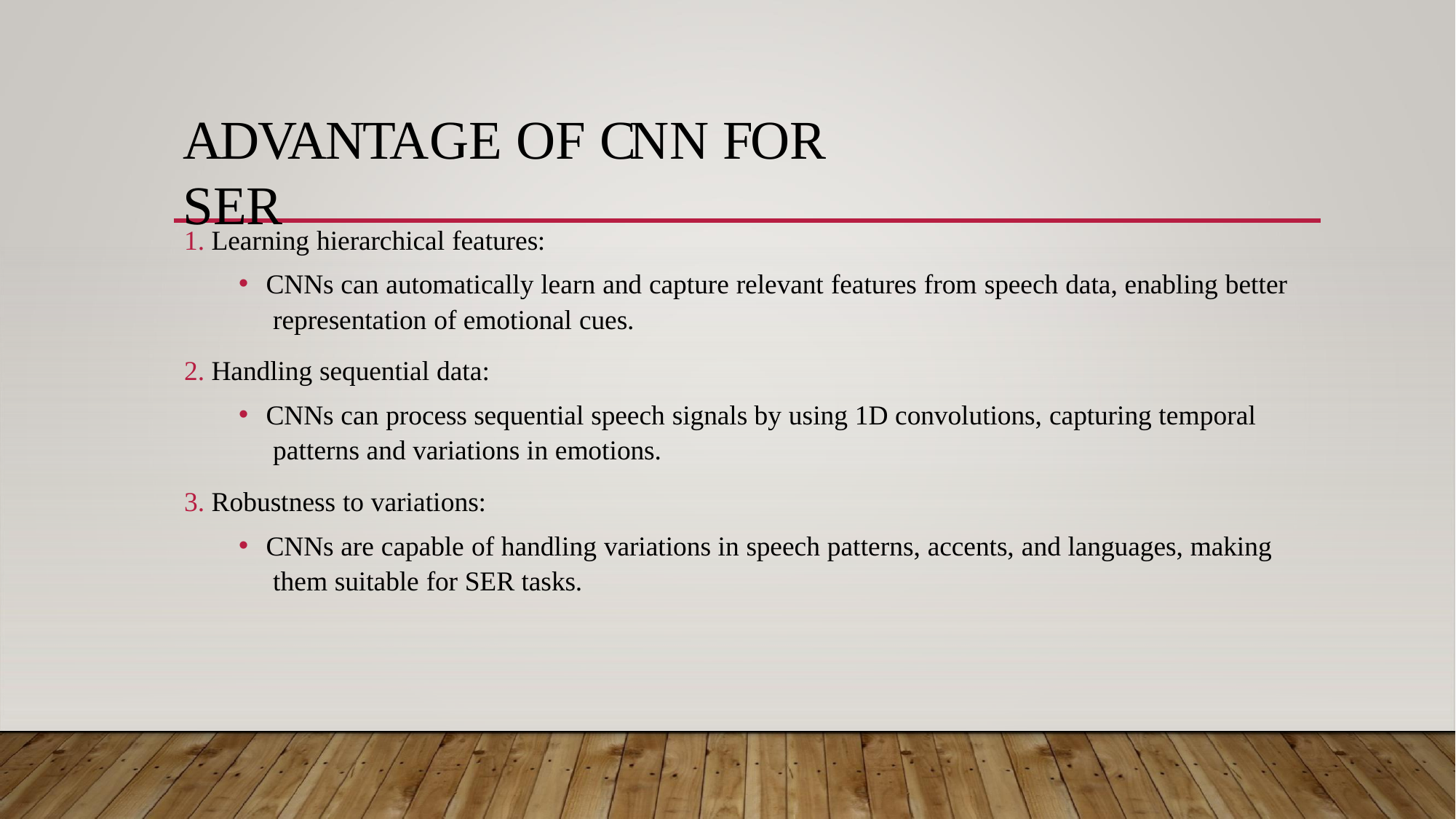

# ADVANTAGE OF CNN FOR SER
Learning hierarchical features:
CNNs can automatically learn and capture relevant features from speech data, enabling better  representation of emotional cues.
Handling sequential data:
CNNs can process sequential speech signals by using 1D convolutions, capturing temporal  patterns and variations in emotions.
Robustness to variations:
CNNs are capable of handling variations in speech patterns, accents, and languages, making  them suitable for SER tasks.